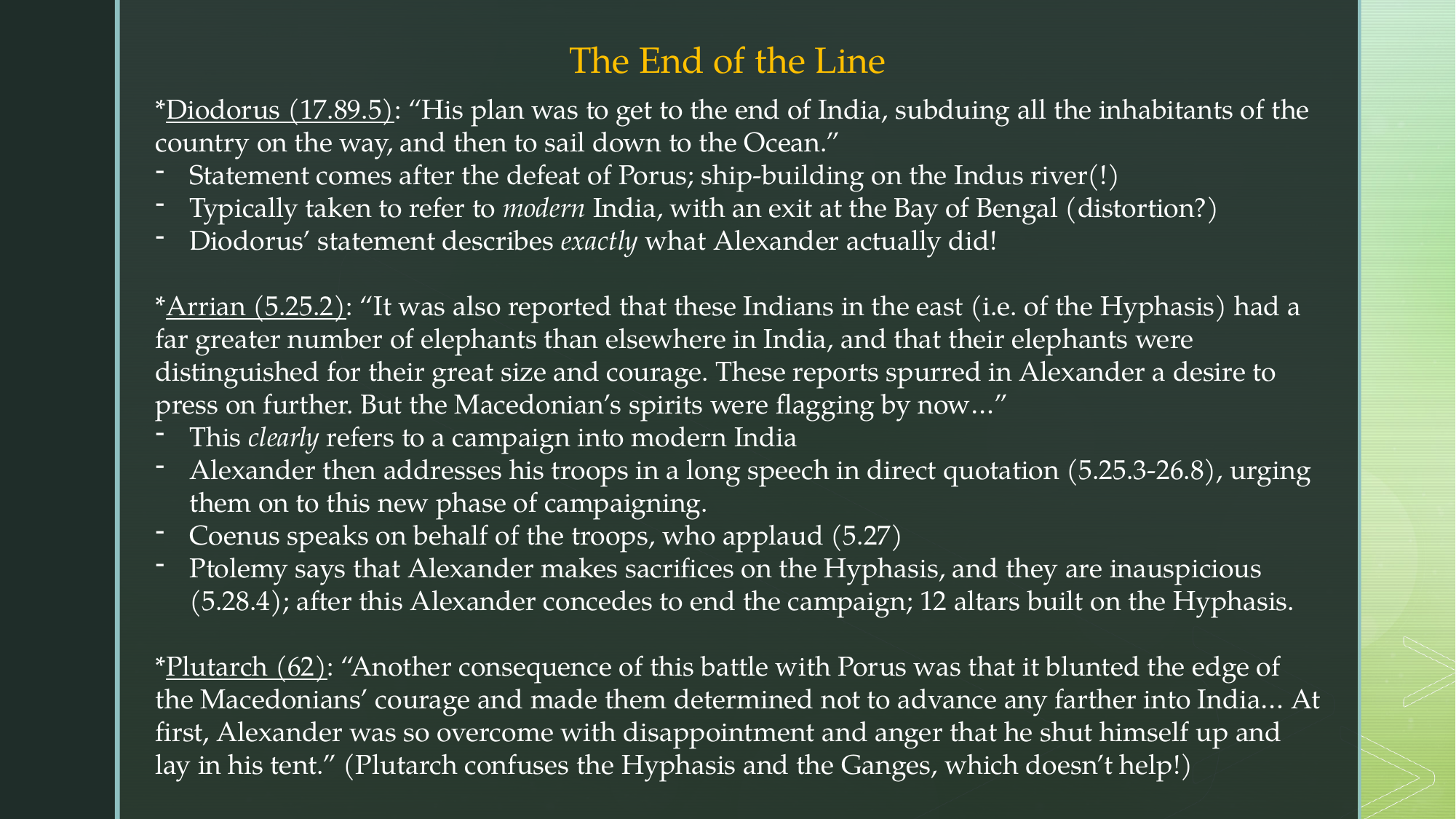

The End of the Line
*Diodorus (17.89.5): “His plan was to get to the end of India, subduing all the inhabitants of the country on the way, and then to sail down to the Ocean.”
Statement comes after the defeat of Porus; ship-building on the Indus river(!)
Typically taken to refer to modern India, with an exit at the Bay of Bengal (distortion?)
Diodorus’ statement describes exactly what Alexander actually did!

*Arrian (5.25.2): “It was also reported that these Indians in the east (i.e. of the Hyphasis) had a far greater number of elephants than elsewhere in India, and that their elephants were distinguished for their great size and courage. These reports spurred in Alexander a desire to press on further. But the Macedonian’s spirits were flagging by now…”
This clearly refers to a campaign into modern India
Alexander then addresses his troops in a long speech in direct quotation (5.25.3-26.8), urging them on to this new phase of campaigning.
Coenus speaks on behalf of the troops, who applaud (5.27)
Ptolemy says that Alexander makes sacrifices on the Hyphasis, and they are inauspicious (5.28.4); after this Alexander concedes to end the campaign; 12 altars built on the Hyphasis.

*Plutarch (62): “Another consequence of this battle with Porus was that it blunted the edge of the Macedonians’ courage and made them determined not to advance any farther into India… At first, Alexander was so overcome with disappointment and anger that he shut himself up and lay in his tent.” (Plutarch confuses the Hyphasis and the Ganges, which doesn’t help!)